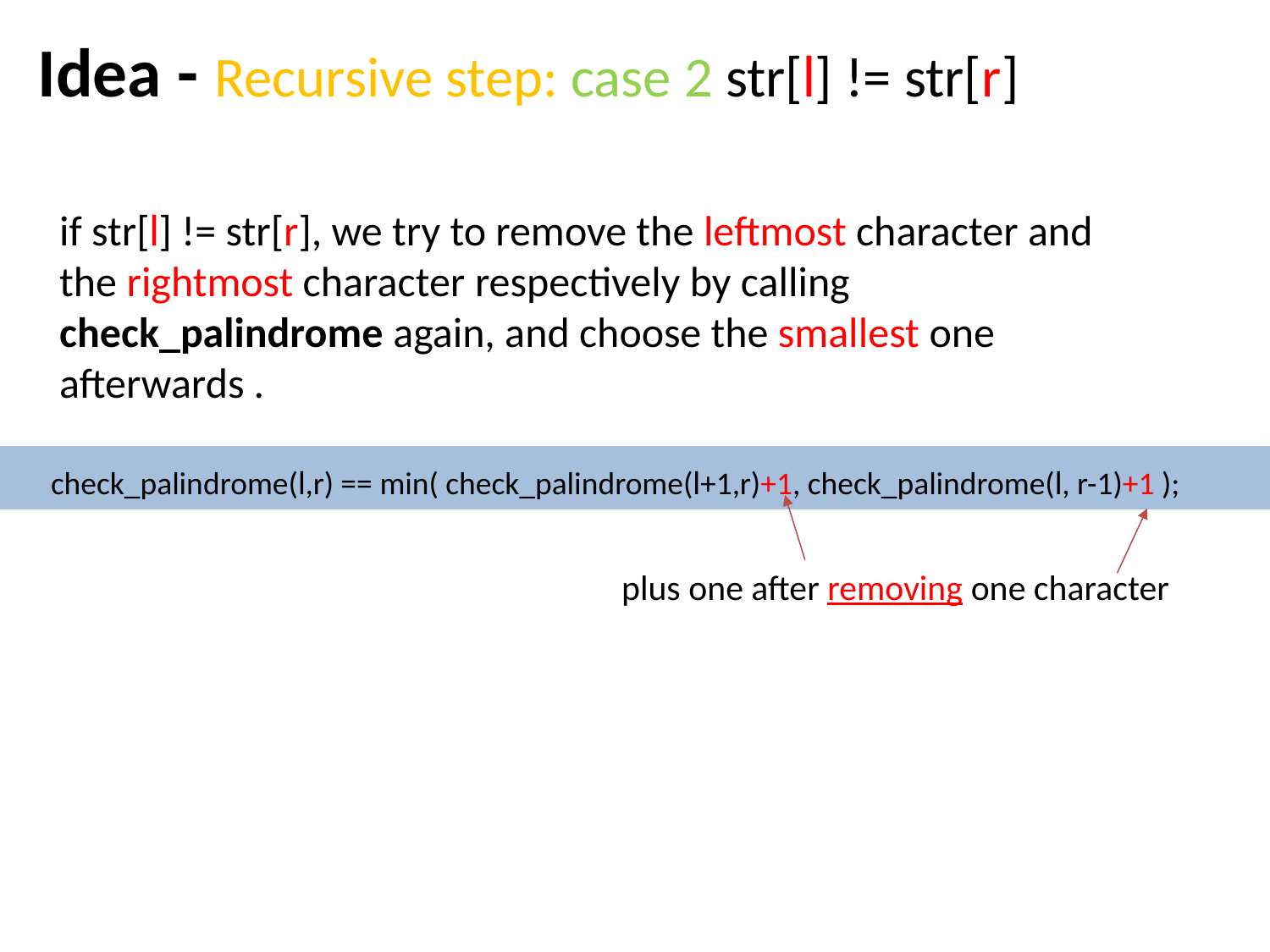

# Idea - Recursive step: case 2 str[l] != str[r]

if str[l] != str[r], we try to remove the leftmost character and the rightmost character respectively by calling  check_palindrome again, and choose the smallest one afterwards .
    check_palindrome(l,r) == min( check_palindrome(l+1,r)+1, check_palindrome(l, r-1)+1 );
plus one after removing one character